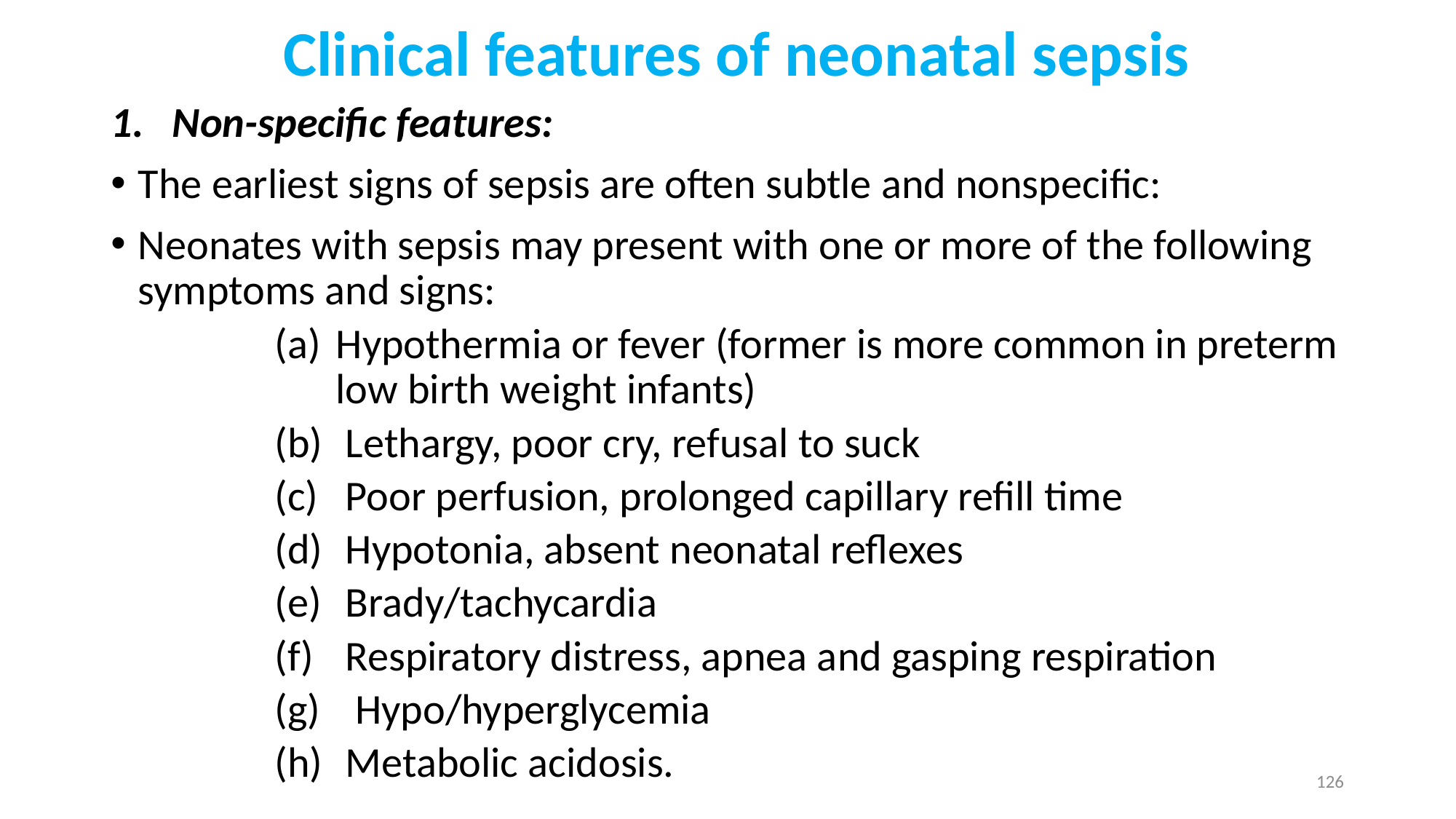

# Clinical features of neonatal sepsis
Non-specific features:
The earliest signs of sepsis are often subtle and nonspecific:
Neonates with sepsis may present with one or more of the following symptoms and signs:
Hypothermia or fever (former is more common in preterm low birth weight infants)
 Lethargy, poor cry, refusal to suck
 Poor perfusion, prolonged capillary refill time
 Hypotonia, absent neonatal reflexes
 Brady/tachycardia
 Respiratory distress, apnea and gasping respiration
  Hypo/hyperglycemia
 Metabolic acidosis.
126